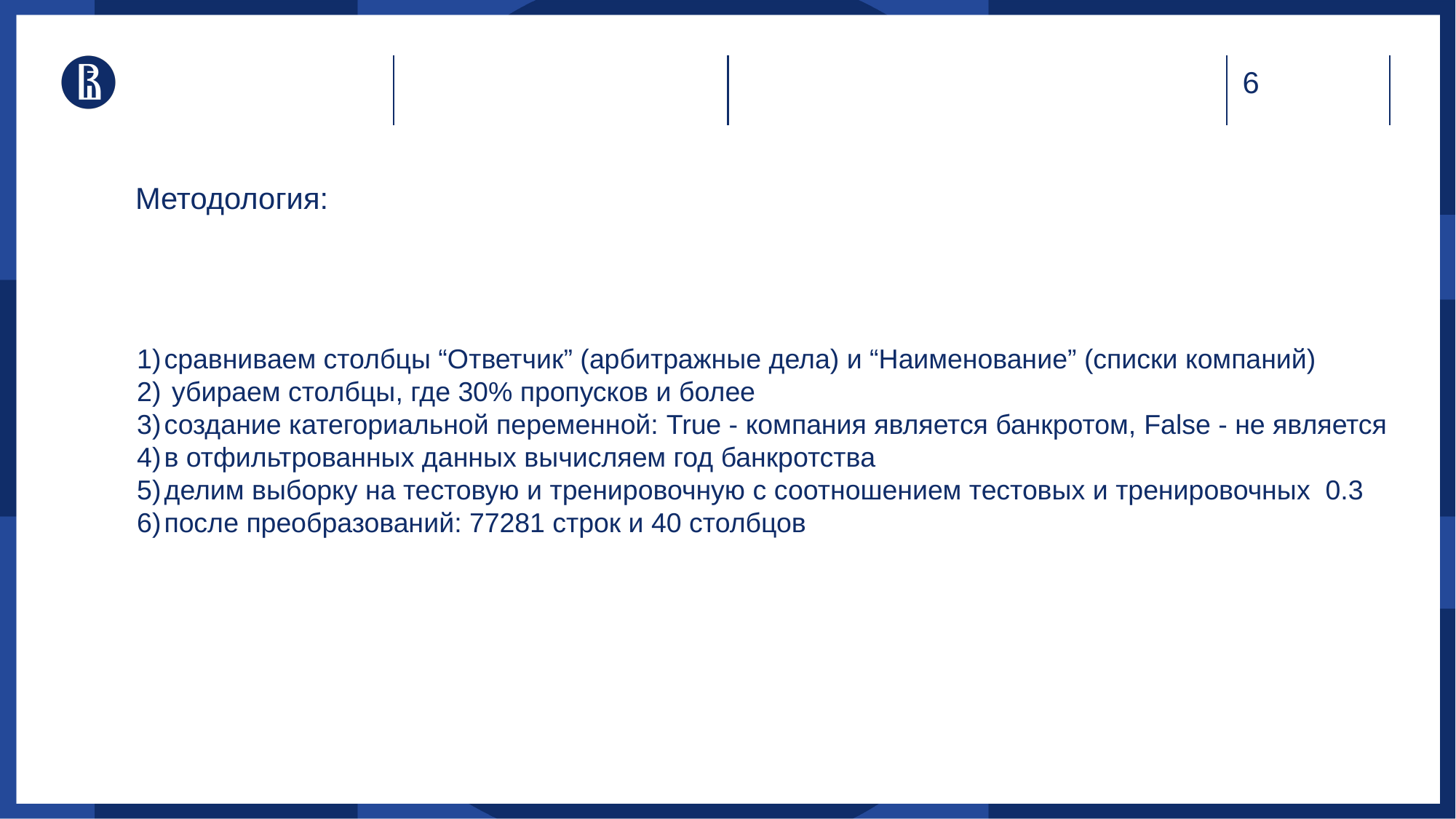

# Методология:
сравниваем столбцы “Ответчик” (арбитражные дела) и “Наименование” (списки компаний)
 убираем столбцы, где 30% пропусков и более
создание категориальной переменной: True - компания является банкротом, False - не является
в отфильтрованных данных вычисляем год банкротства
делим выборку на тестовую и тренировочную с соотношением тестовых и тренировочных  0.3
после преобразований: 77281 строк и 40 столбцов